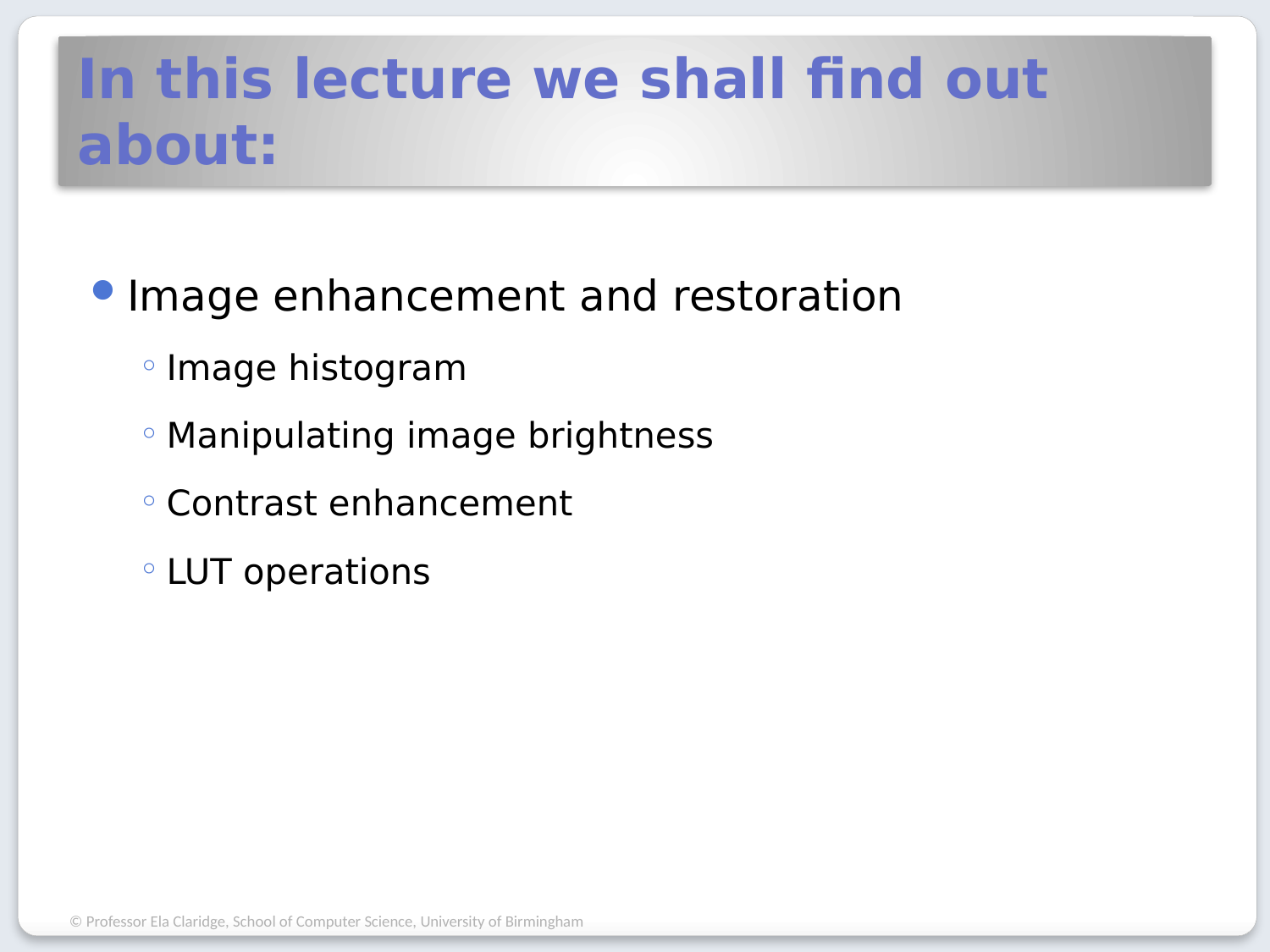

# In this lecture we shall find out about:
Image enhancement and restoration
Image histogram
Manipulating image brightness
Contrast enhancement
LUT operations

© Professor Ela Claridge, School of Computer Science, University of Birmingham